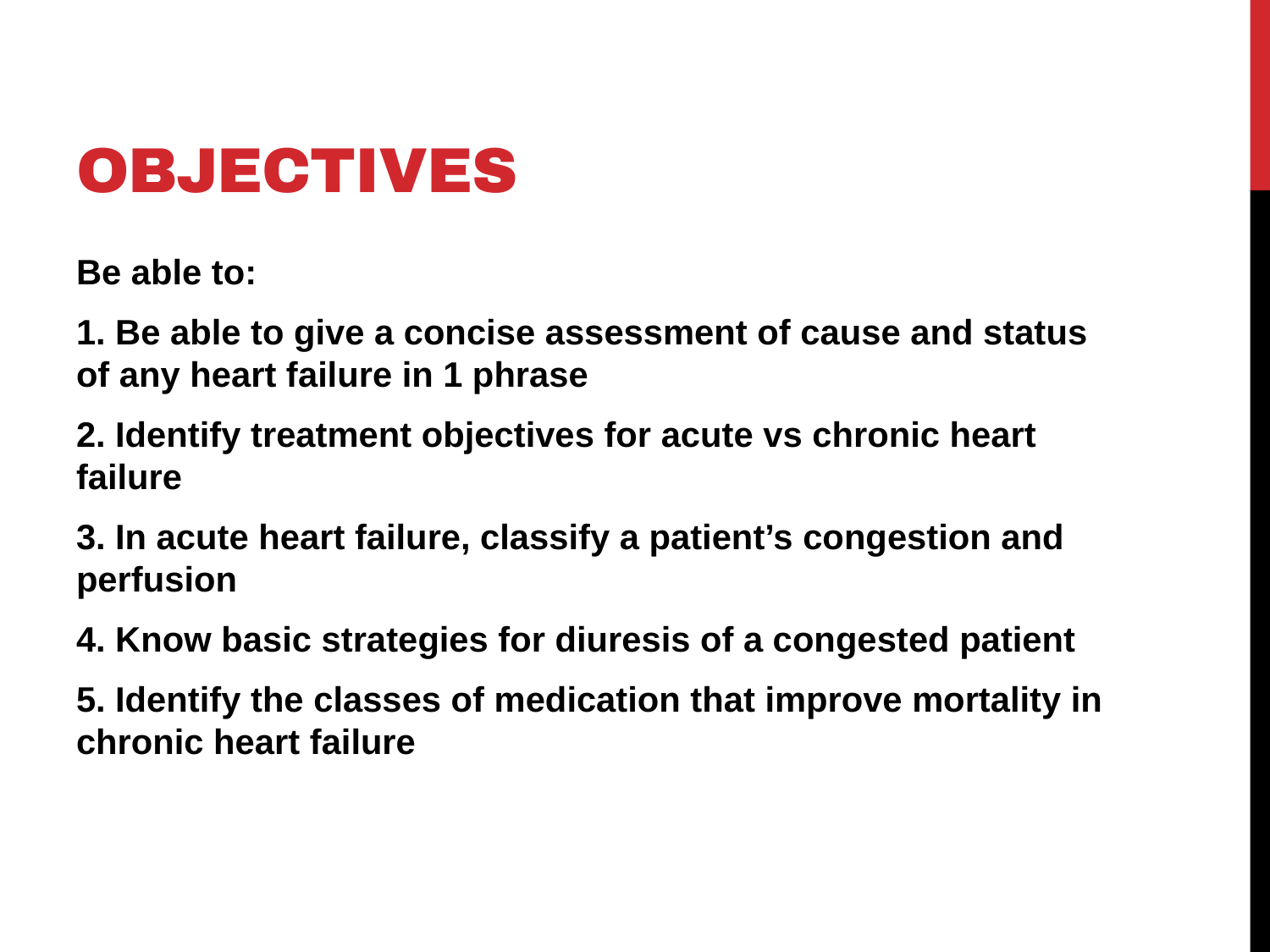

# Objectives
Be able to:
1. Be able to give a concise assessment of cause and status of any heart failure in 1 phrase
2. Identify treatment objectives for acute vs chronic heart failure
3. In acute heart failure, classify a patient’s congestion and perfusion
4. Know basic strategies for diuresis of a congested patient
5. Identify the classes of medication that improve mortality in chronic heart failure